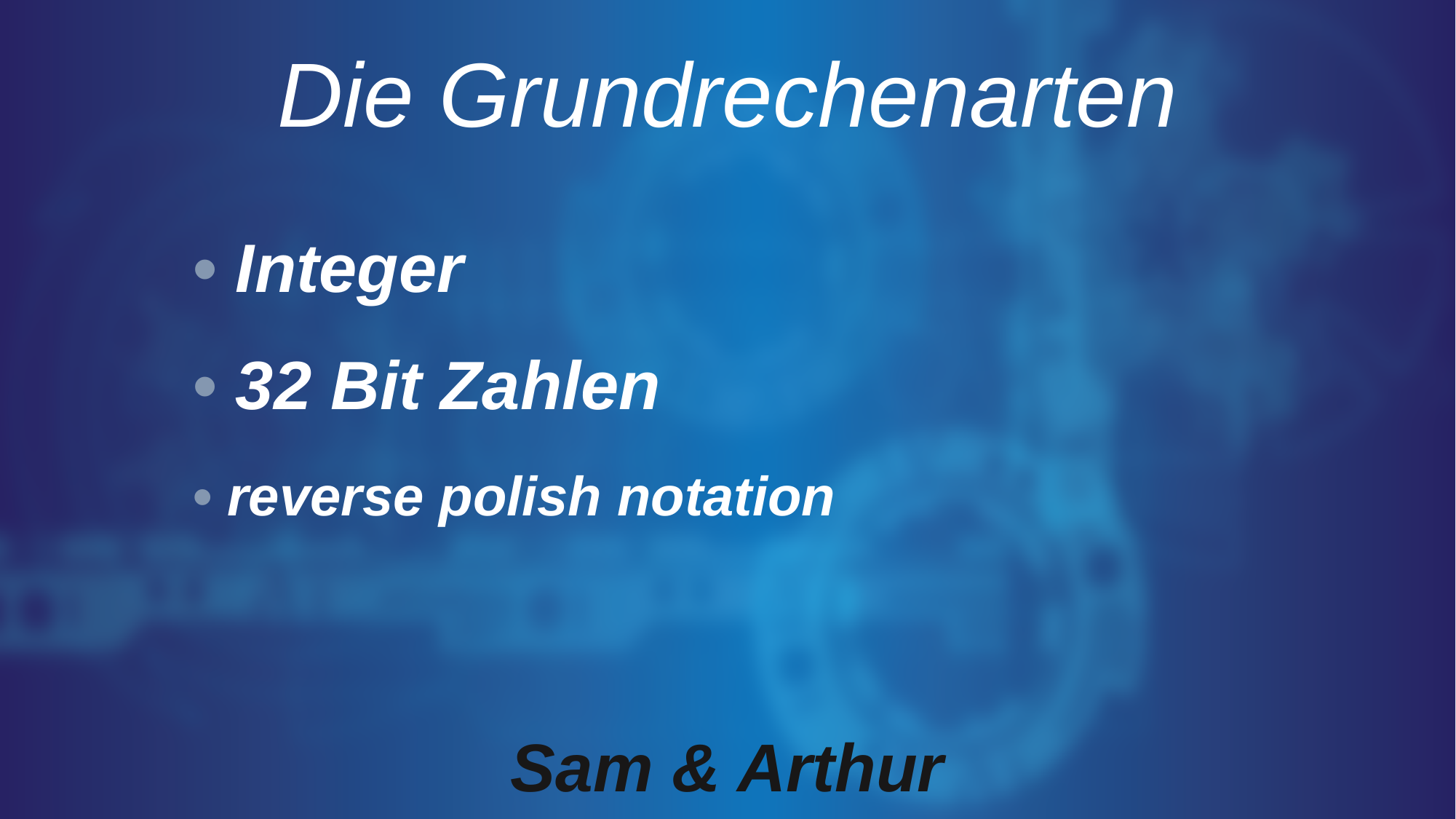

# Die Grundrechenarten
• Integer
• 32 Bit Zahlen
• reverse polish notation

Sam & Arthur